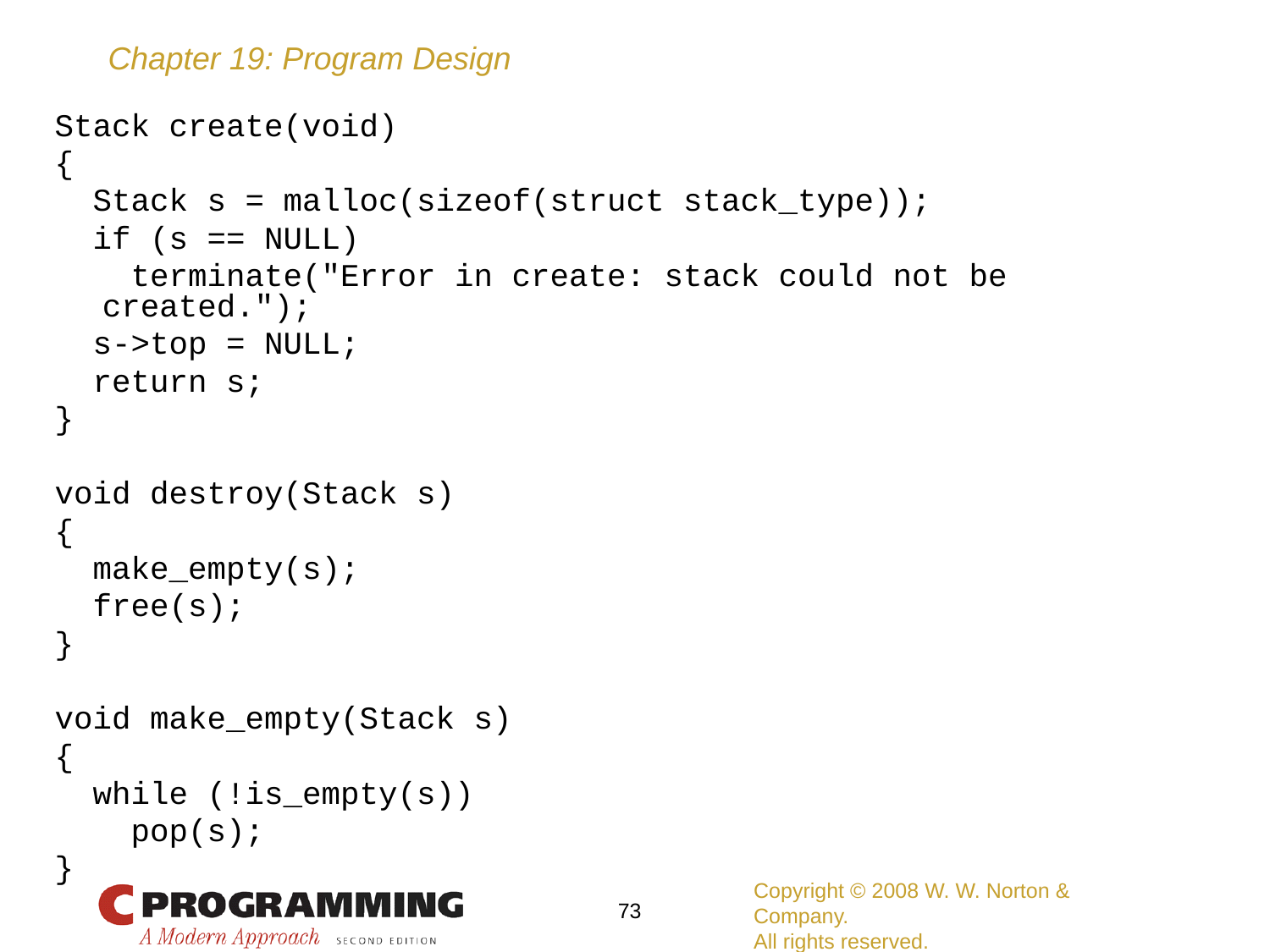

Stack create(void)
{
  Stack s = malloc(sizeof(struct stack_type));
  if (s == NULL)
    terminate("Error in create: stack could not be created.");
  s->top = NULL;
  return s;
}

void destroy(Stack s)
{
  make_empty(s);
  free(s);
}

void make_empty(Stack s)
{
  while (!is_empty(s))
    pop(s);
}
Copyright © 2008 W. W. Norton & Company.
All rights reserved.
73